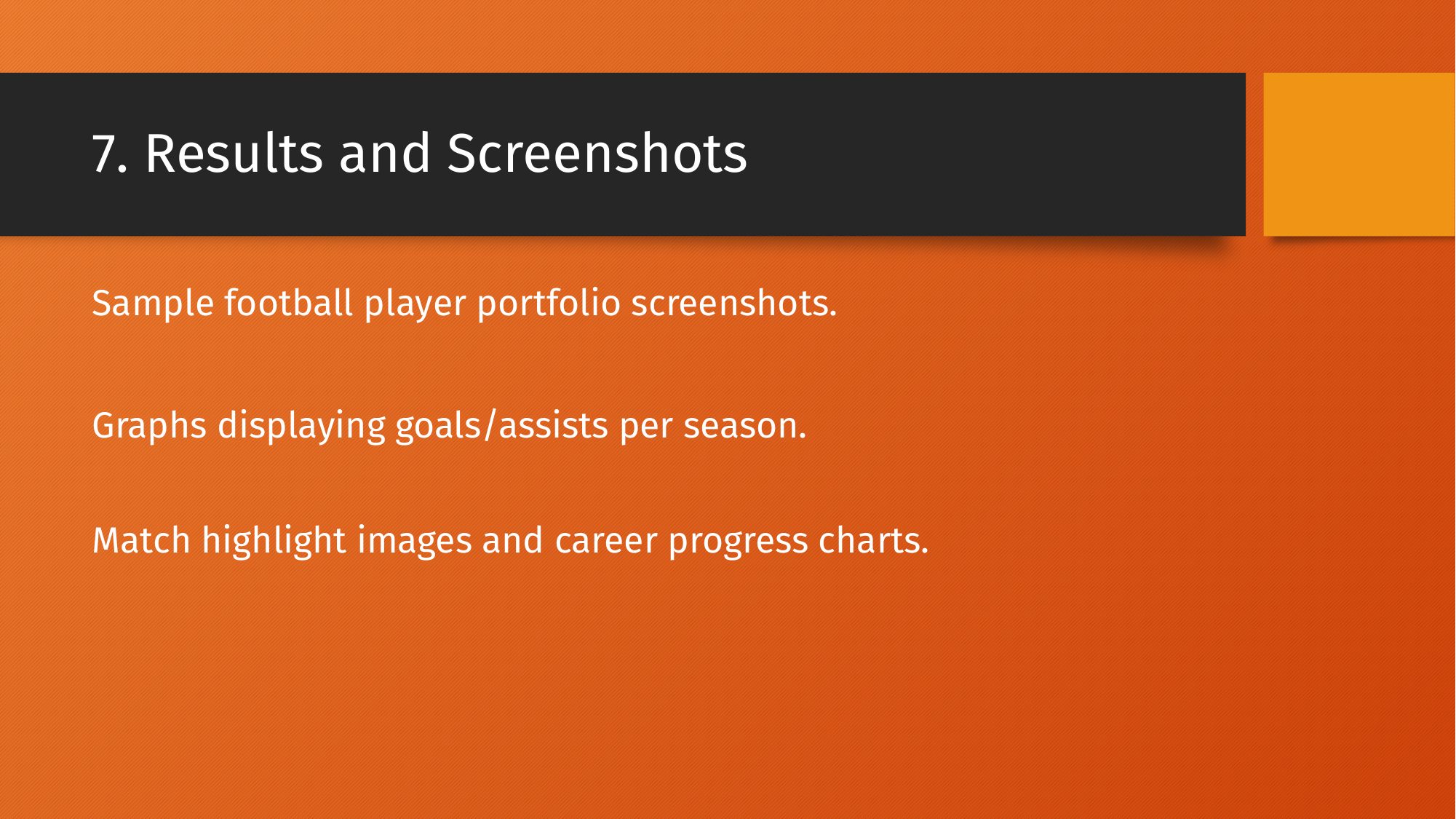

# 7. Results and Screenshots
Sample football player portfolio screenshots.

Graphs displaying goals/assists per season.

Match highlight images and career progress charts.